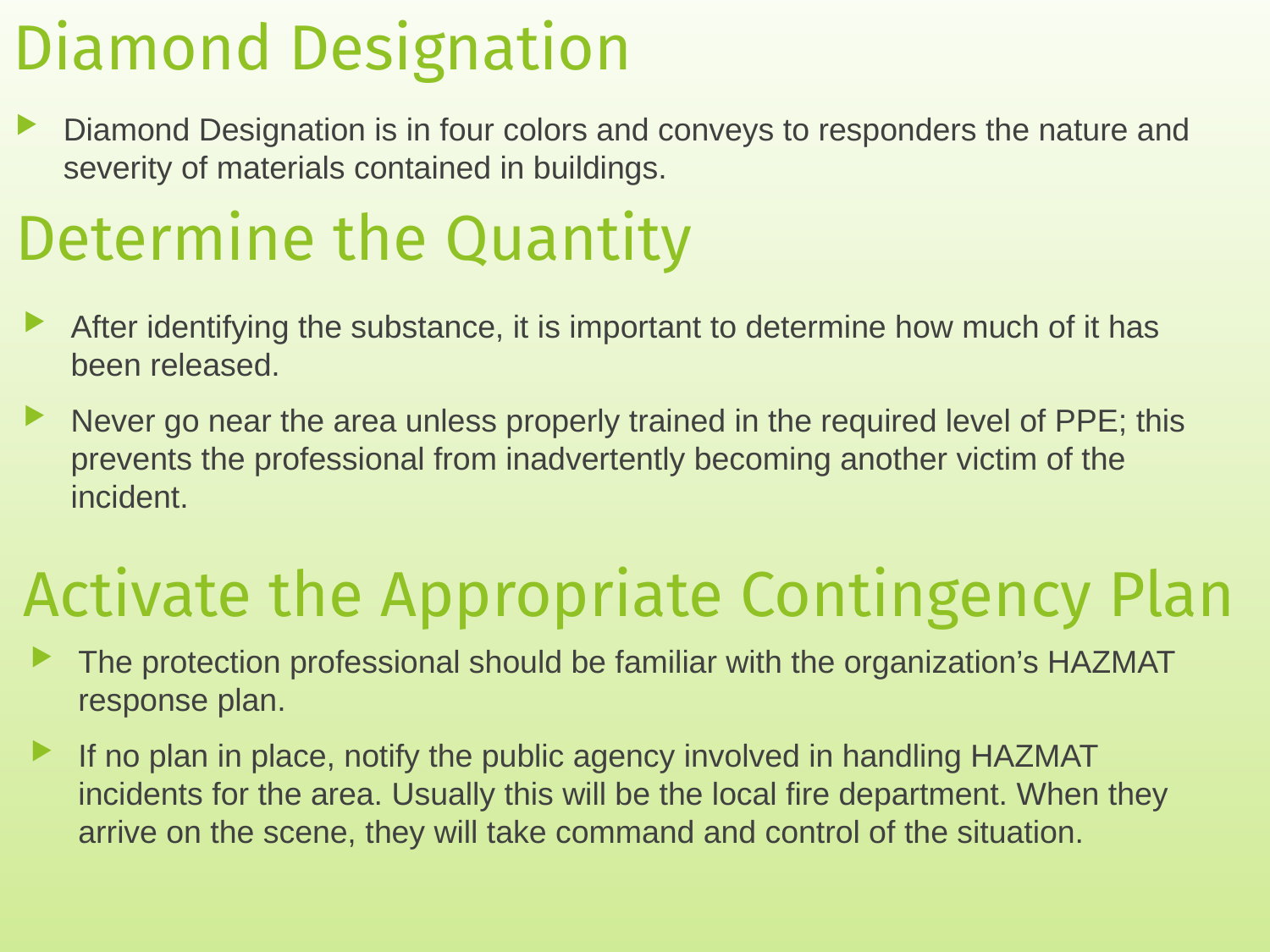

# Diamond Designation
Diamond Designation is in four colors and conveys to responders the nature and severity of materials contained in buildings.

Determine the Quantity
After identifying the substance, it is important to determine how much of it has been released.
Never go near the area unless properly trained in the required level of PPE; this prevents the professional from inadvertently becoming another victim of the incident.

Activate the Appropriate Contingency Plan
The protection professional should be familiar with the organization’s HAZMAT response plan.
If no plan in place, notify the public agency involved in handling HAZMAT incidents for the area. Usually this will be the local fire department. When they arrive on the scene, they will take command and control of the situation.
12